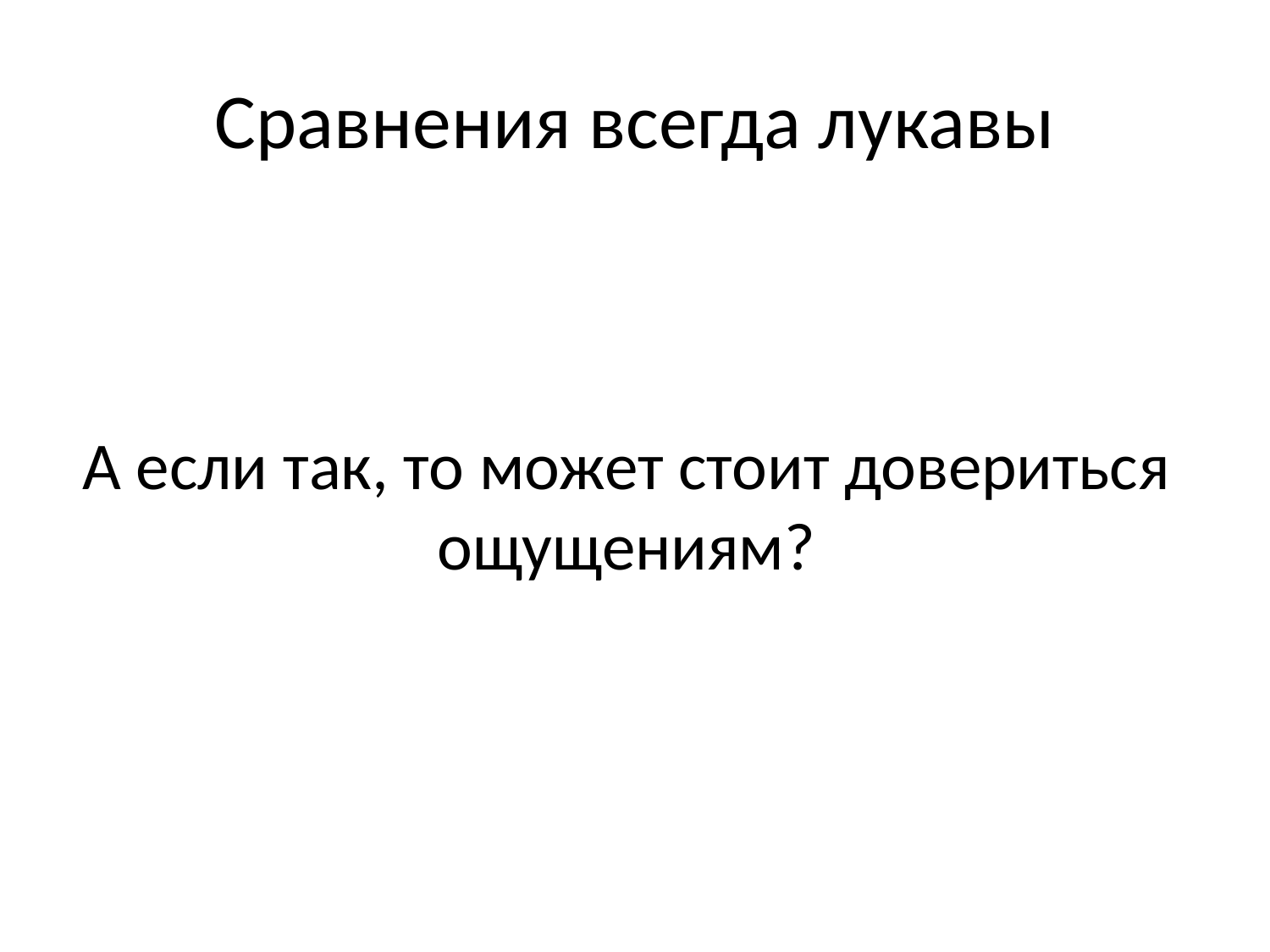

# Сравнения всегда лукавы
А если так, то может стоит довериться ощущениям?